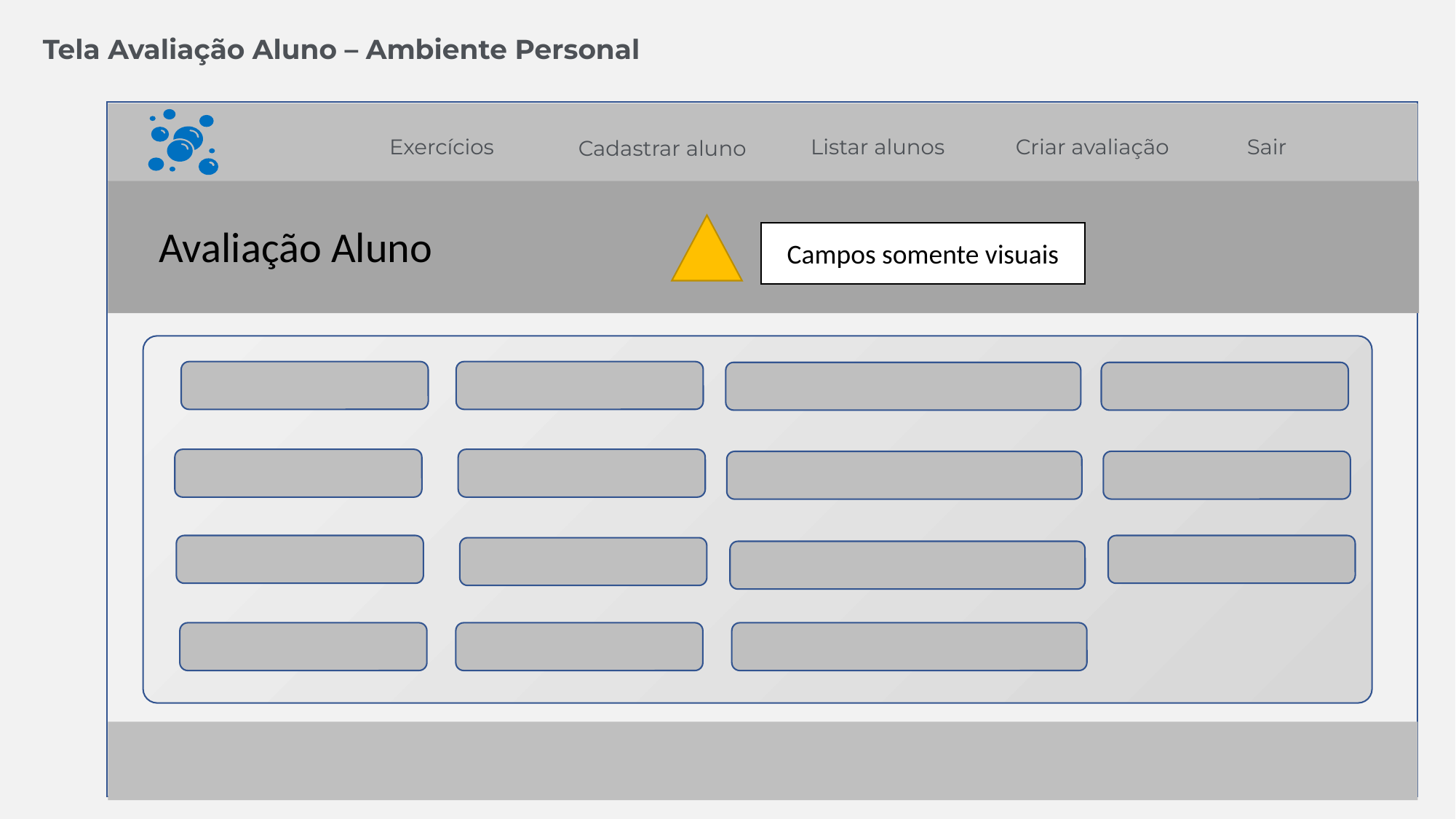

Tela Avaliação Aluno – Ambiente Personal

Exercícios
Listar alunos
Criar avaliação
Sair
Cadastrar aluno

Avaliação Aluno

Campos somente visuais